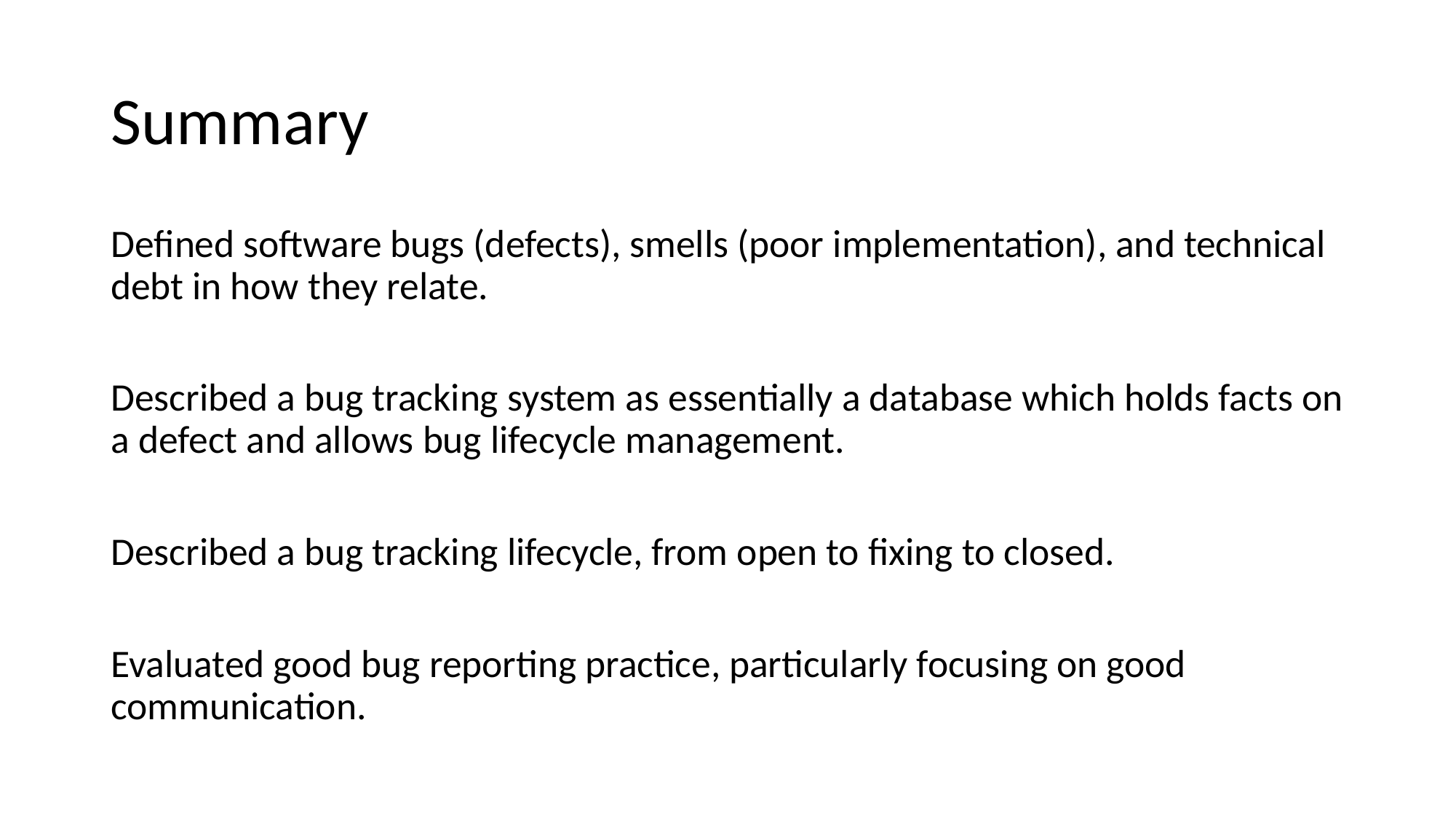

# Summary
Defined software bugs (defects), smells (poor implementation), and technical debt in how they relate.

Described a bug tracking system as essentially a database which holds facts on a defect and allows bug lifecycle management.

Described a bug tracking lifecycle, from open to fixing to closed.

Evaluated good bug reporting practice, particularly focusing on good communication.